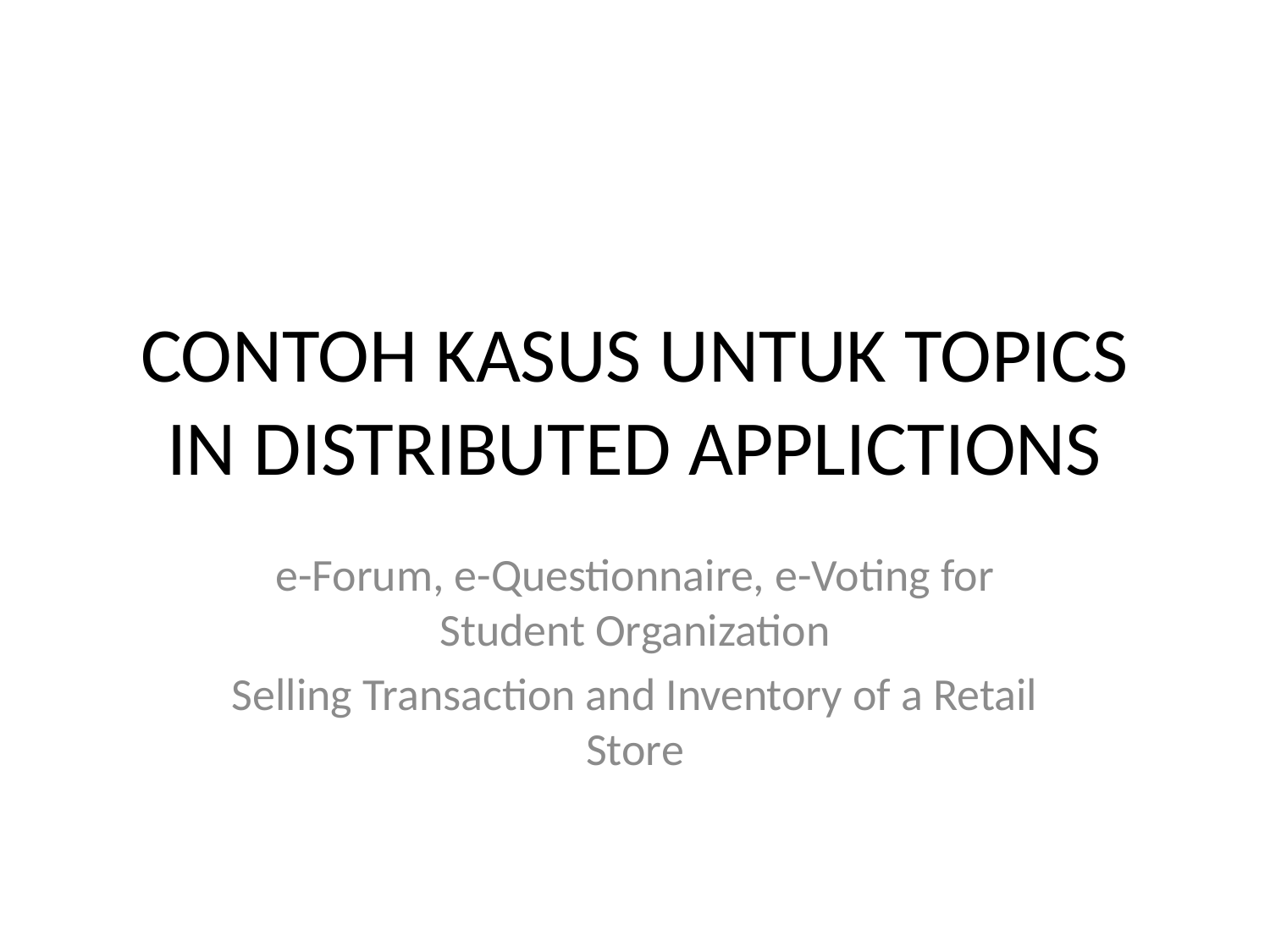

# CONTOH KASUS UNTUK TOPICS IN DISTRIBUTED APPLICTIONS
e-Forum, e-Questionnaire, e-Voting for Student Organization
Selling Transaction and Inventory of a Retail Store